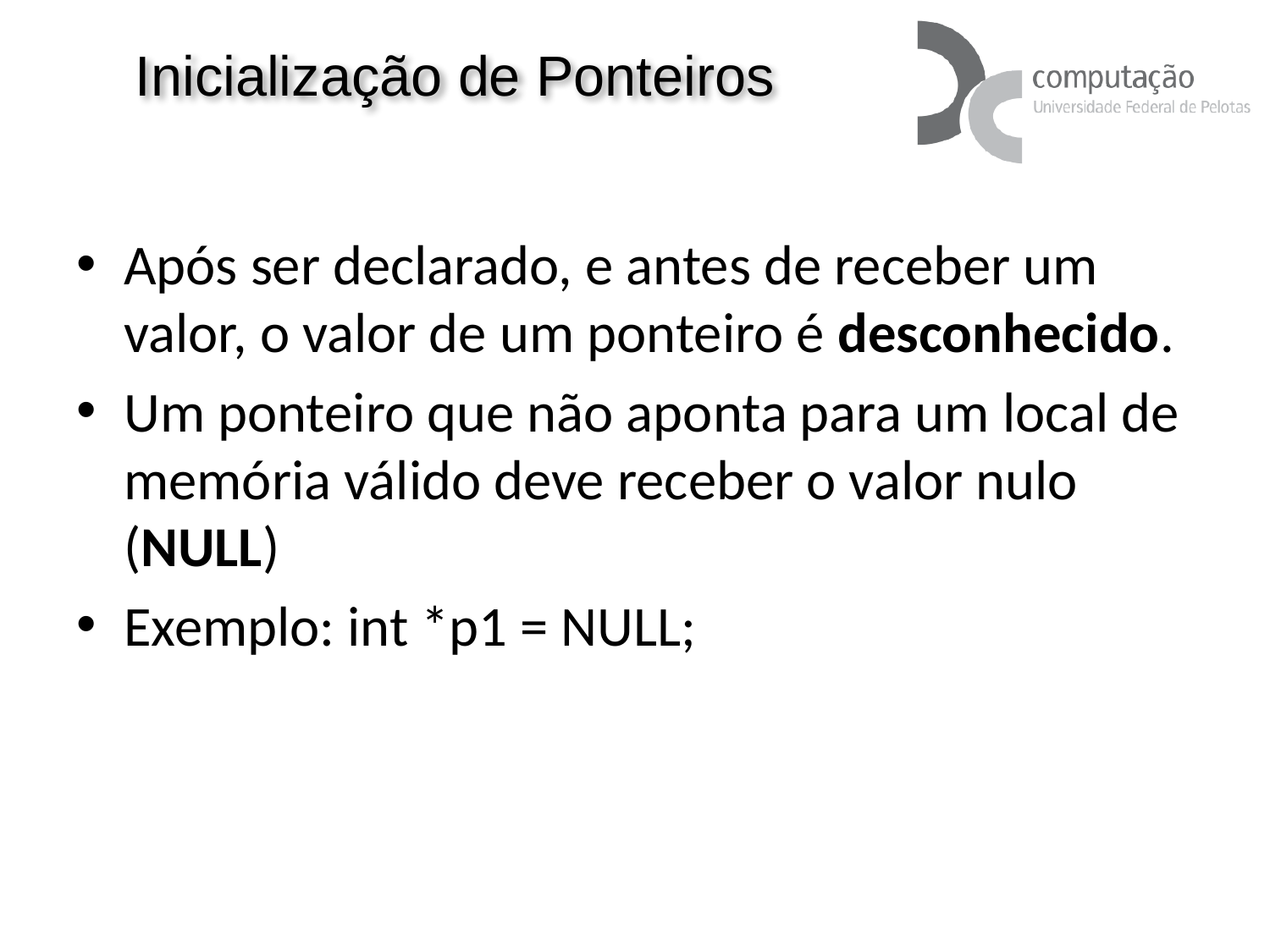

# Inicialização de Ponteiros
Após ser declarado, e antes de receber um valor, o valor de um ponteiro é desconhecido.
Um ponteiro que não aponta para um local de memória válido deve receber o valor nulo (NULL)
Exemplo: int *p1 = NULL;